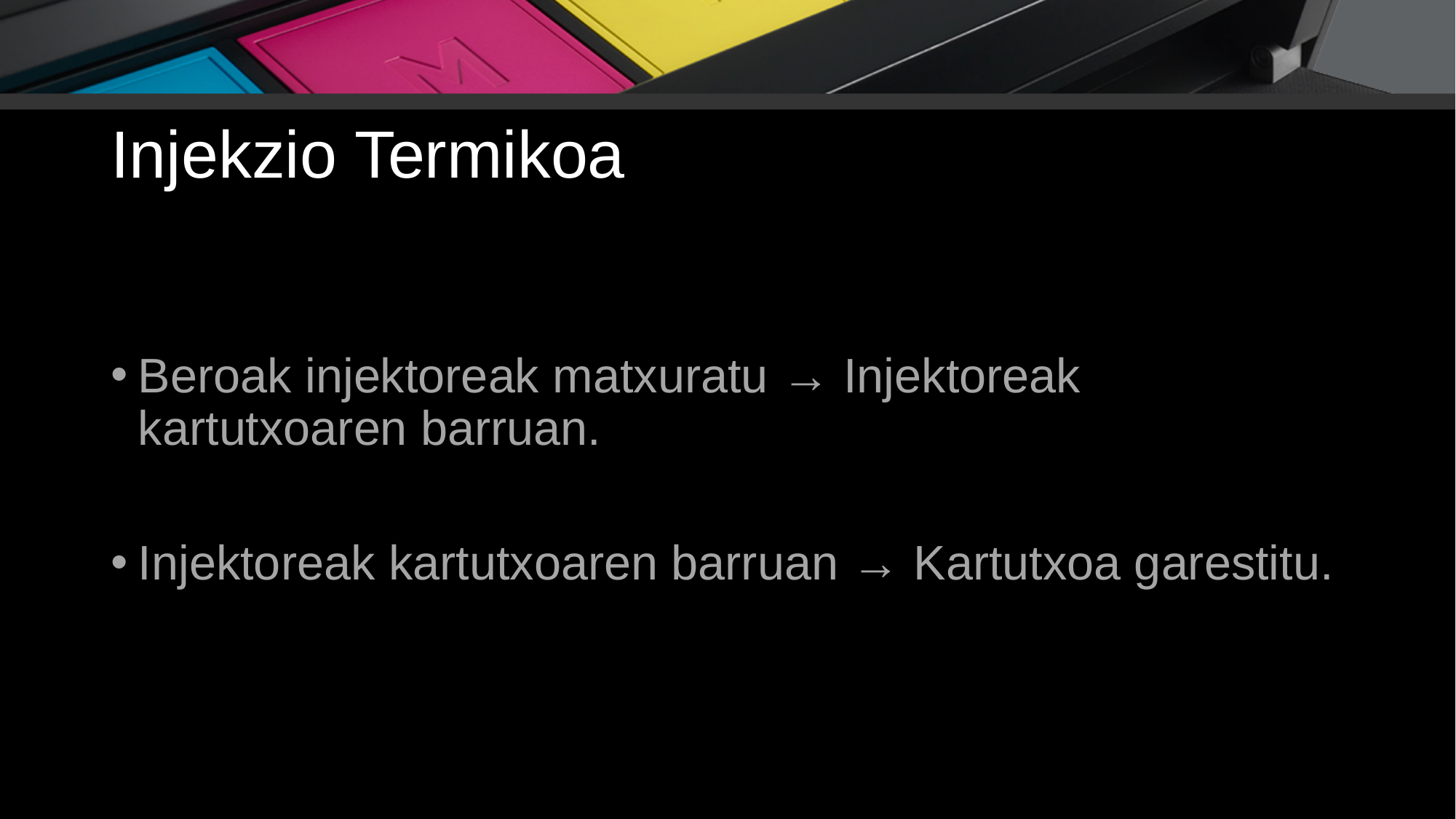

# Injekzio Termikoa

Beroak injektoreak matxuratu → Injektoreak kartutxoaren barruan.

Injektoreak kartutxoaren barruan → Kartutxoa garestitu.